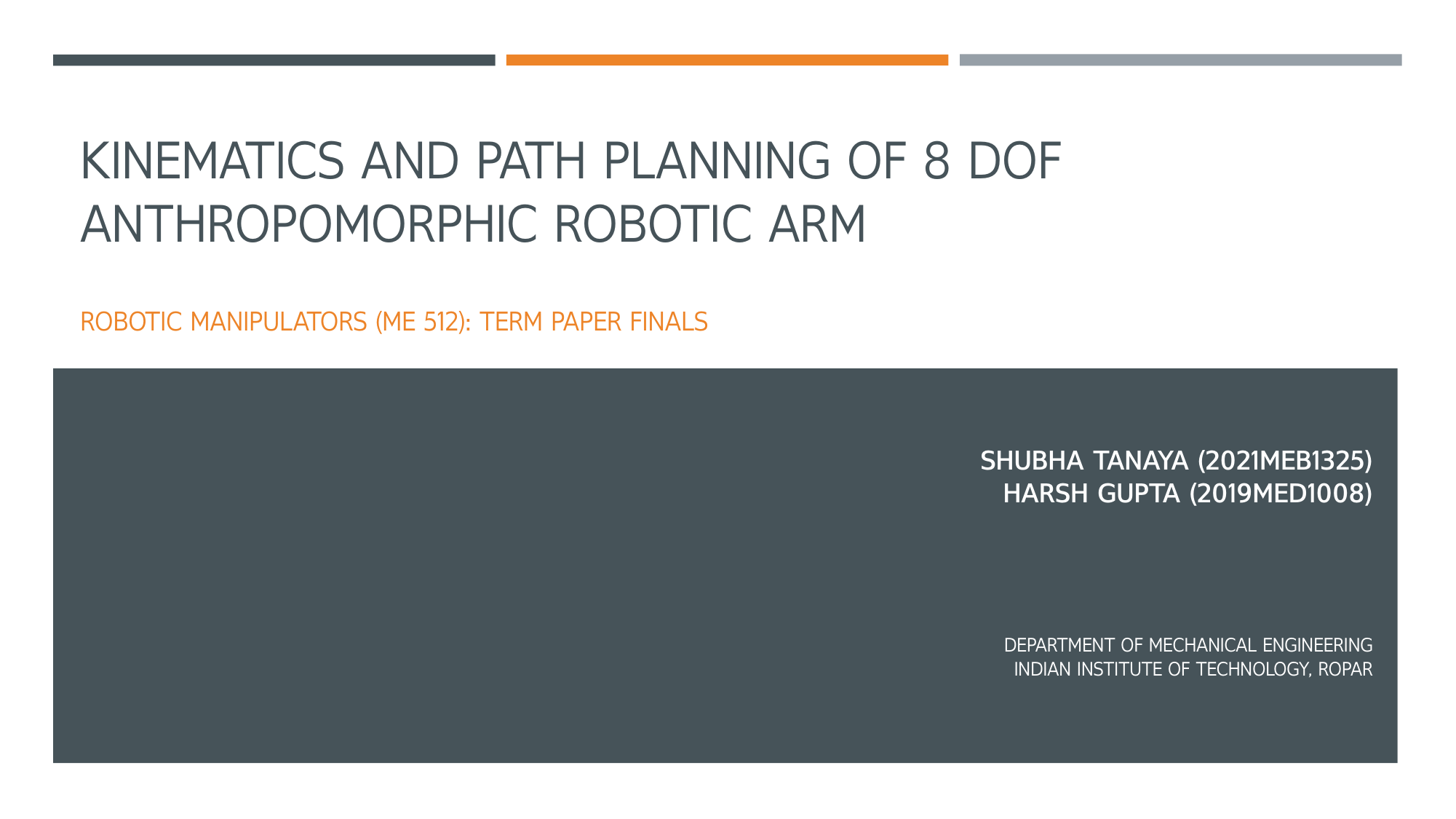

# KINEMATICS AND PATH PLANNING OF 8 DOF ANTHROPOMORPHIC ROBOTIC ARM
ROBOTIC MANIPULATORS (ME 512): TERM PAPER FINALS
SHUBHA TANAYA (2021MEB1325)
HARSH GUPTA (2019MED1008)

DEPARTMENT OF MECHANICAL ENGINEERING
INDIAN INSTITUTE OF TECHNOLOGY, ROPAR